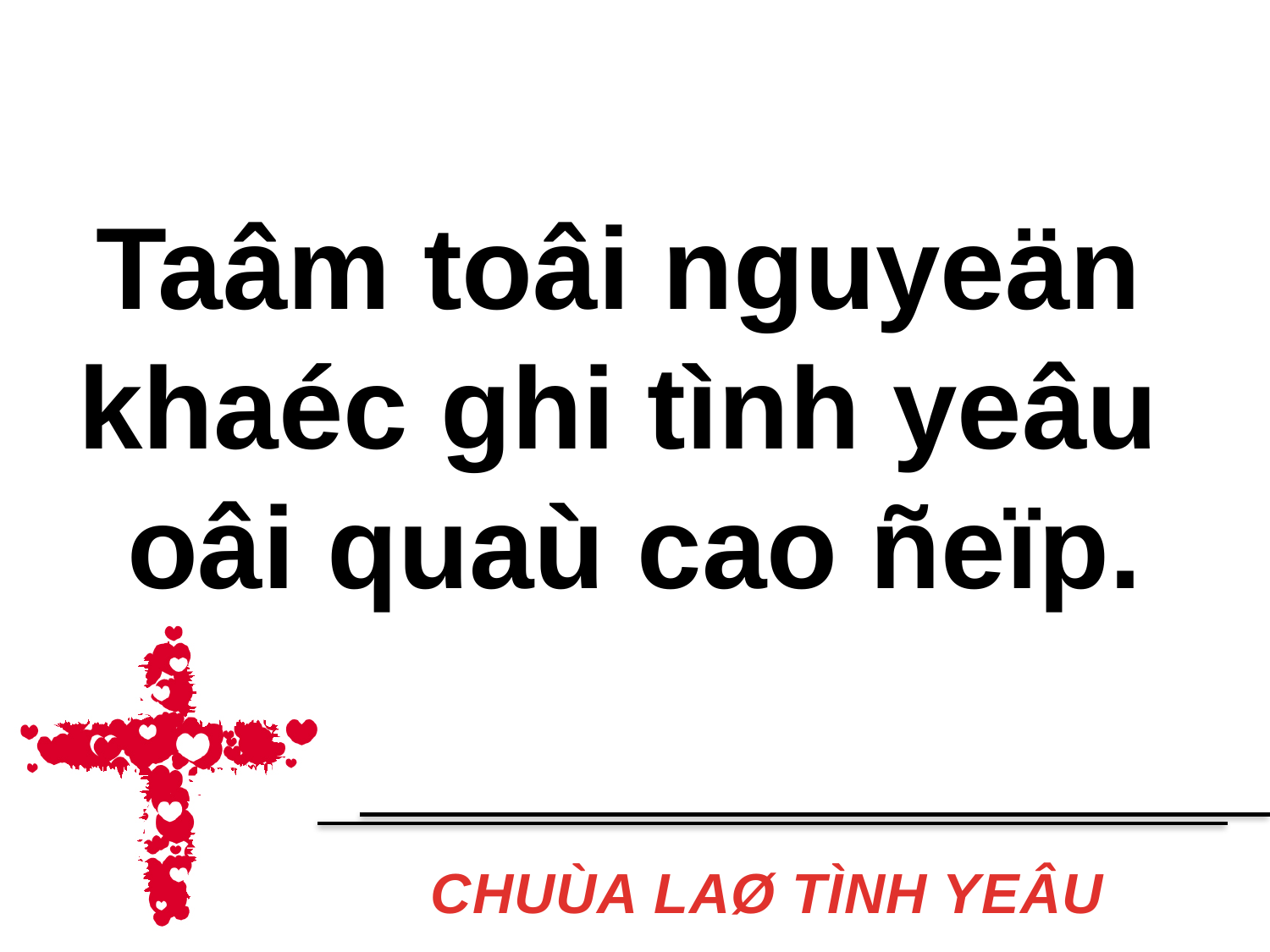

Taâm toâi nguyeän
khaéc ghi tình yeâu
oâi quaù cao ñeïp.
# CHUÙA LAØ TÌNH YEÂU